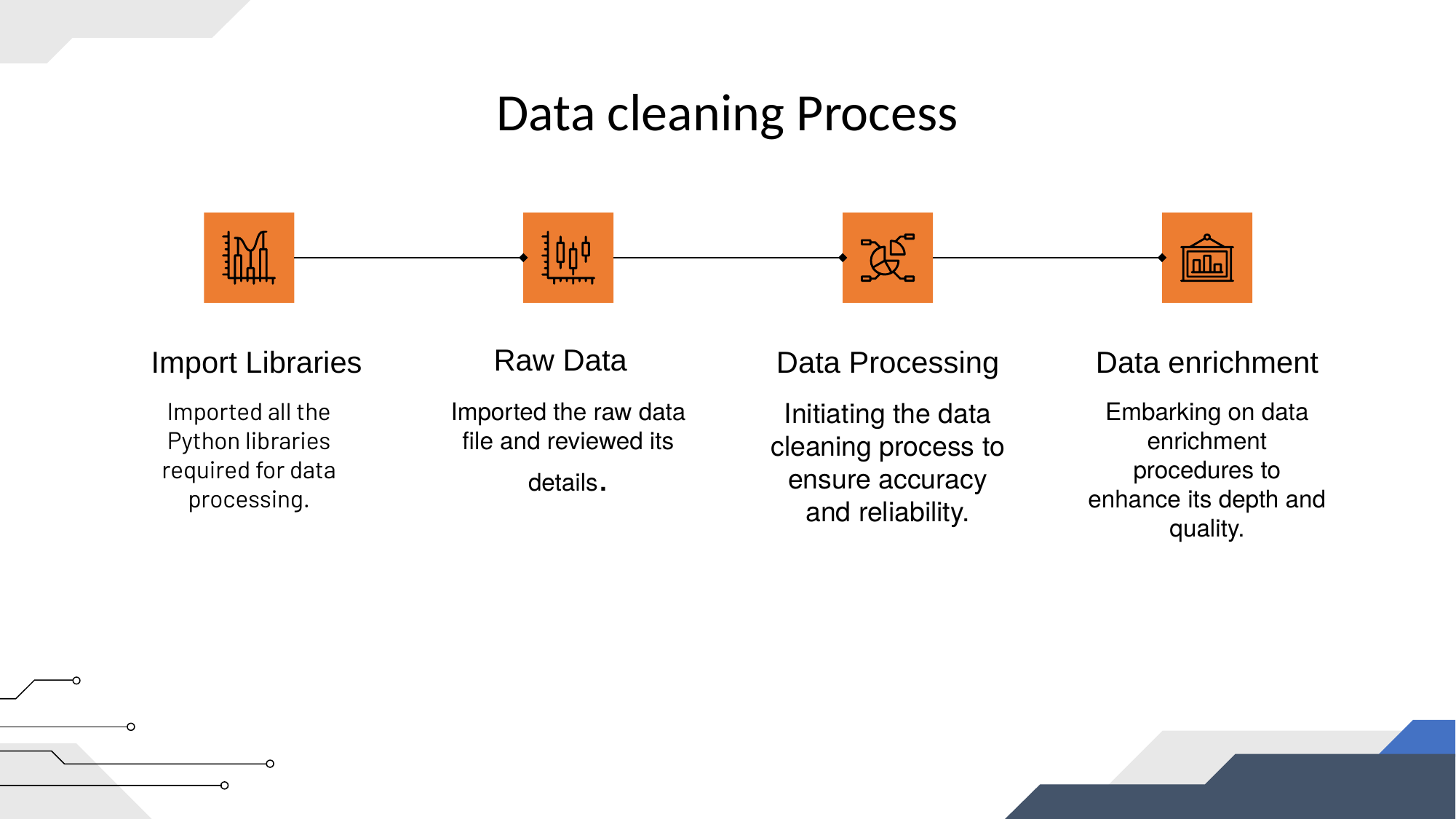

# Data cleaning Process

Raw Data
Import Libraries
Data Processing
Data enrichment
Imported all the Python libraries required for data processing.
Embarking on data enrichment procedures to enhance its depth and quality.

Imported the raw data file and reviewed its details.
Initiating the data cleaning process to ensure accuracy and reliability.